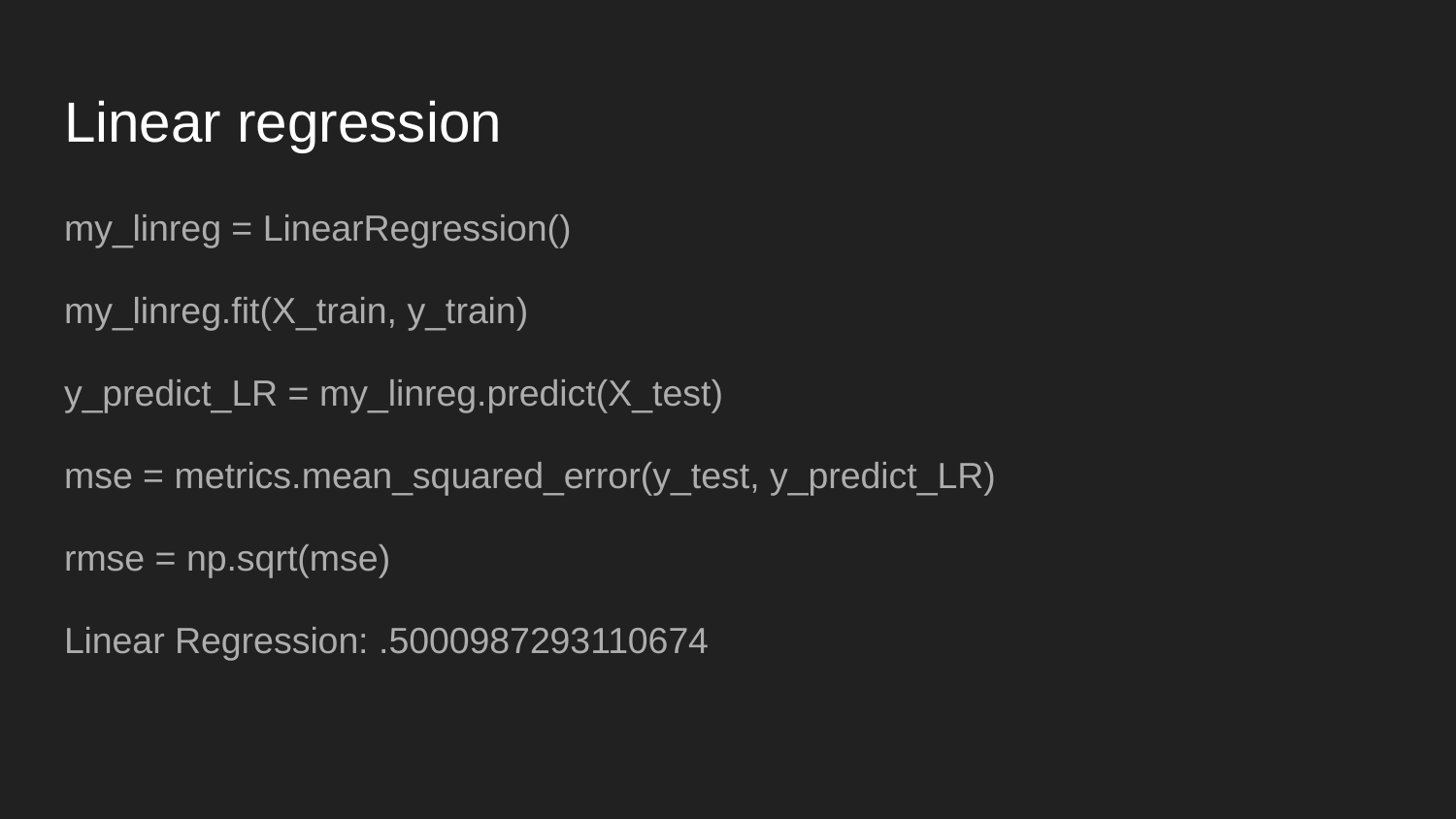

# Linear regression
my_linreg = LinearRegression()
my_linreg.fit(X_train, y_train)
y_predict_LR = my_linreg.predict(X_test)
mse = metrics.mean_squared_error(y_test, y_predict_LR)
rmse = np.sqrt(mse)
Linear Regression: .5000987293110674